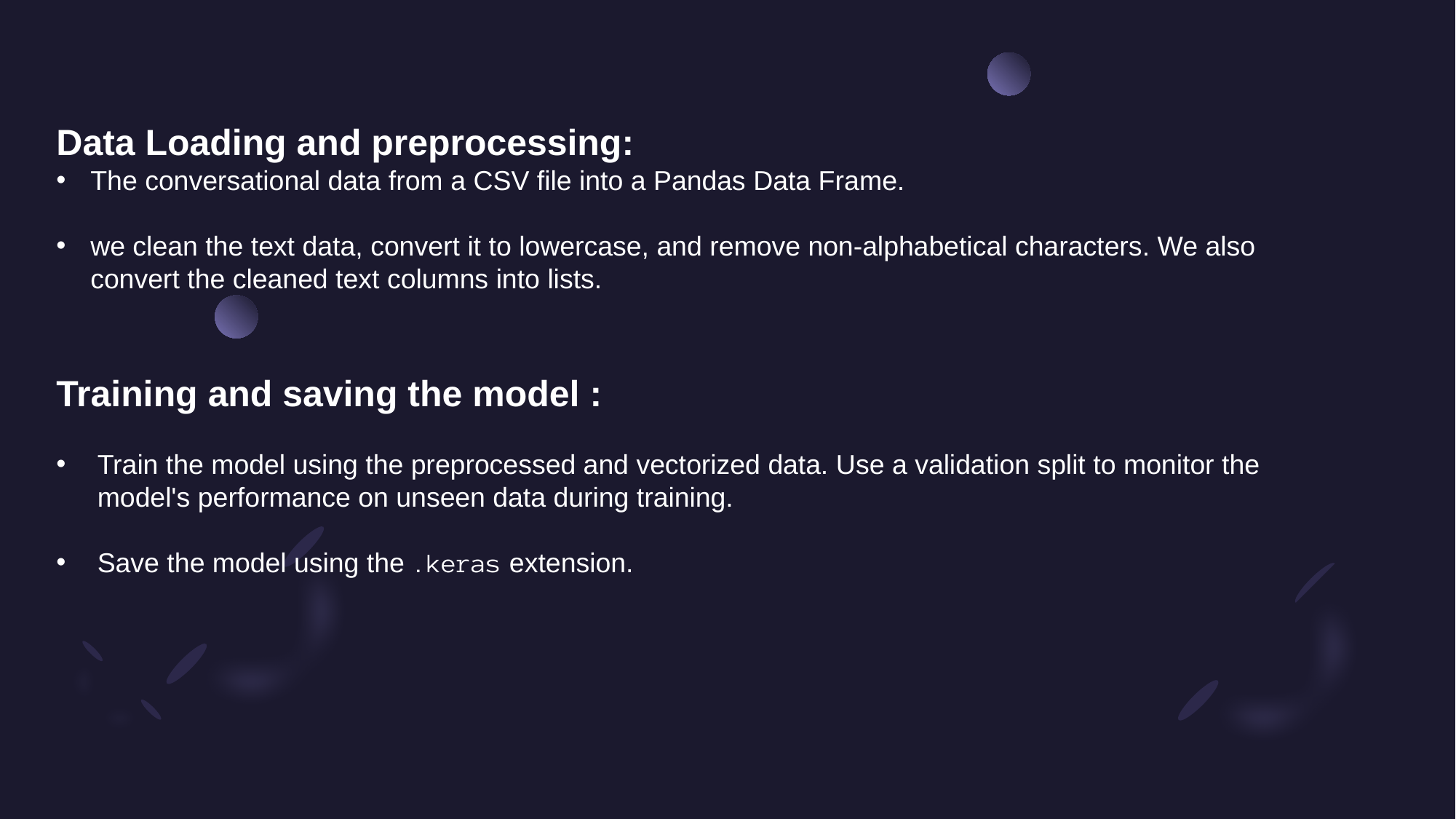

Data Loading and preprocessing:
The conversational data from a CSV file into a Pandas Data Frame.

we clean the text data, convert it to lowercase, and remove non-alphabetical characters. We also convert the cleaned text columns into lists.

Training and saving the model :

Train the model using the preprocessed and vectorized data. Use a validation split to monitor the model's performance on unseen data during training.

Save the model using the .keras extension.